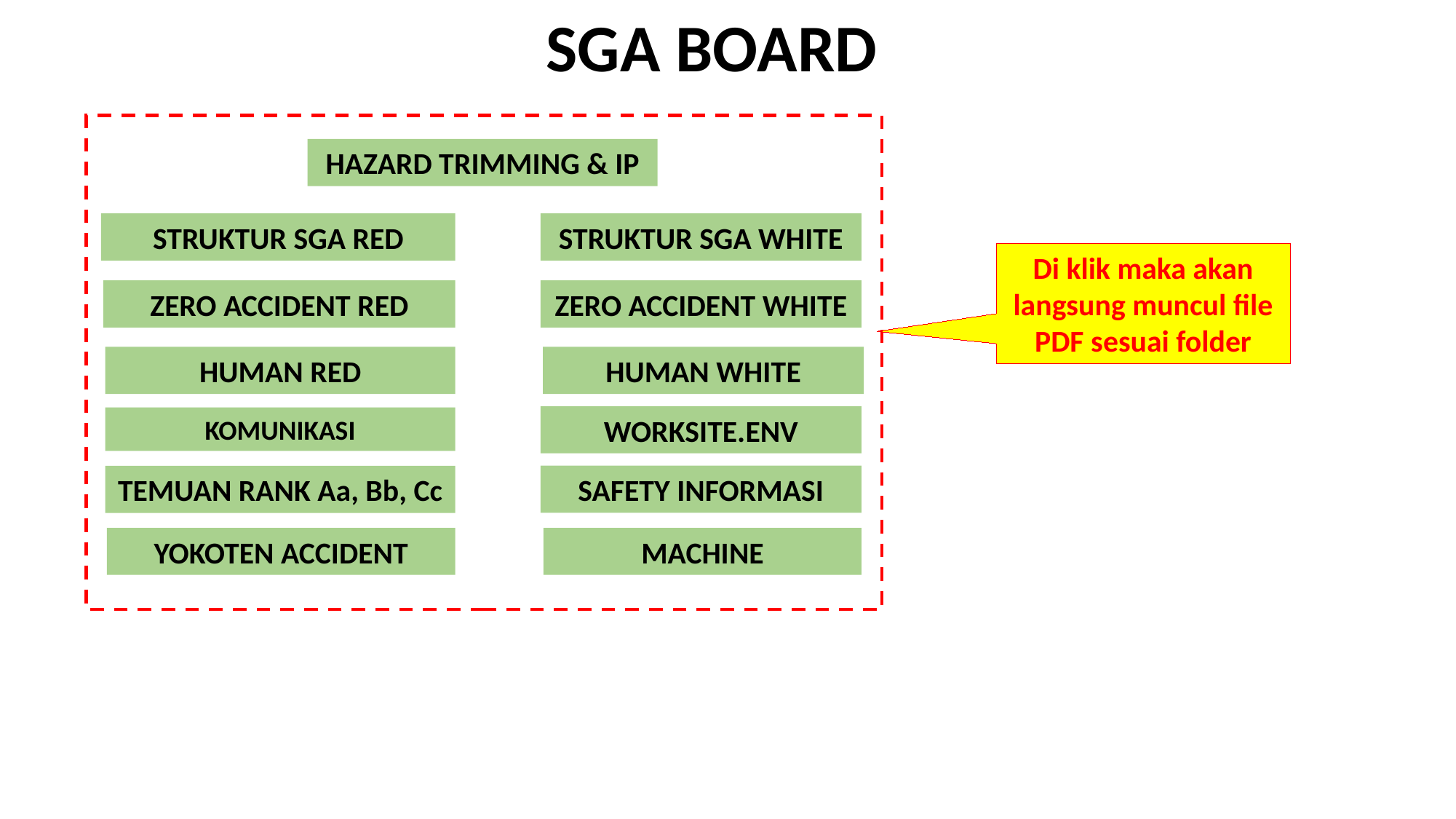

SGA BOARD

HAZARD TRIMMING & IP
STRUKTUR SGA RED
STRUKTUR SGA WHITE
Di klik maka akan langsung muncul file PDF sesuai folder
ZERO ACCIDENT RED
ZERO ACCIDENT WHITE
HUMAN RED
HUMAN WHITE
WORKSITE.ENV
KOMUNIKASI
SAFETY INFORMASI
TEMUAN RANK Aa, Bb, Cc
YOKOTEN ACCIDENT
MACHINE